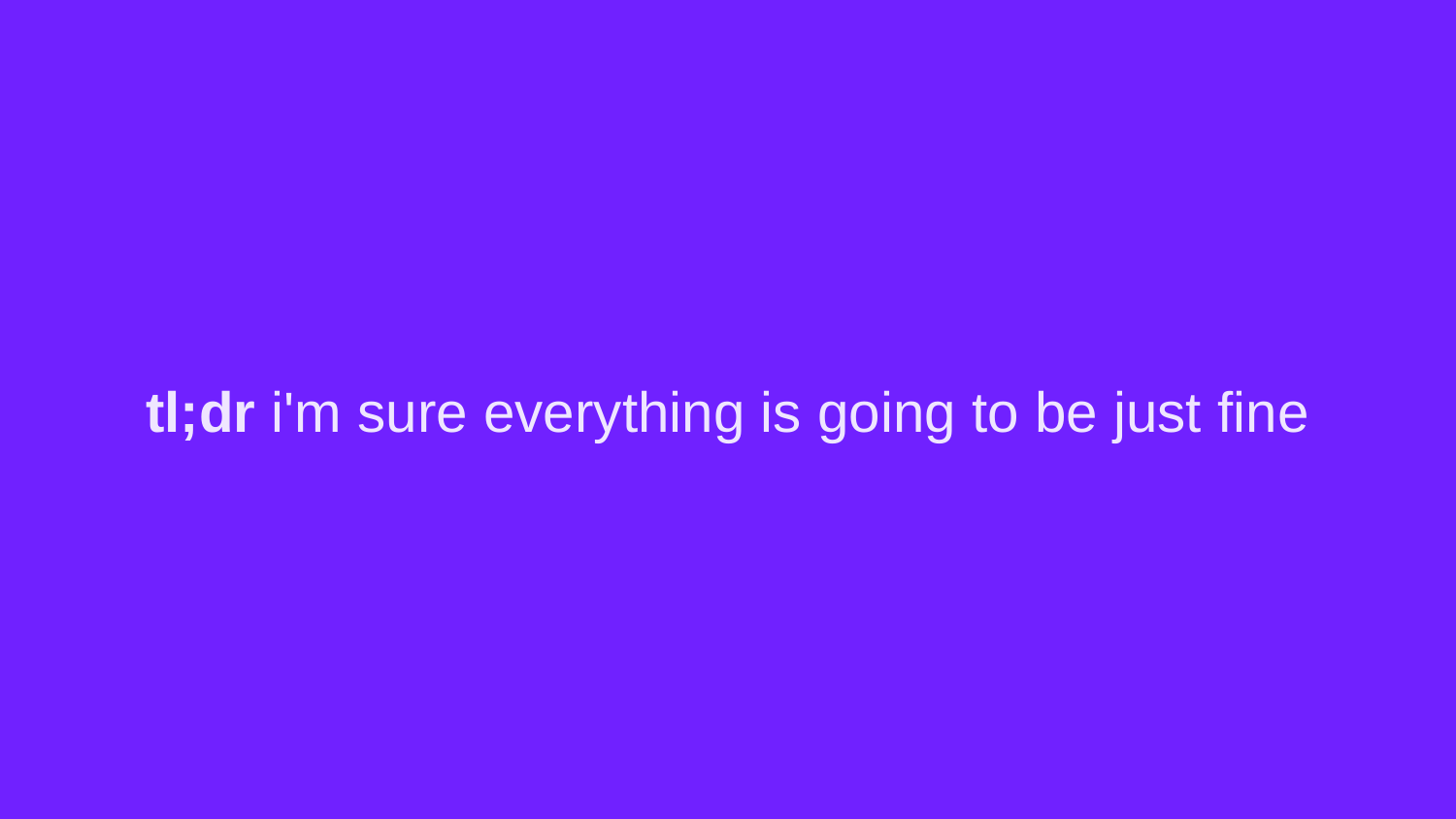

# tl;dr i'm sure everything is going to be just fine